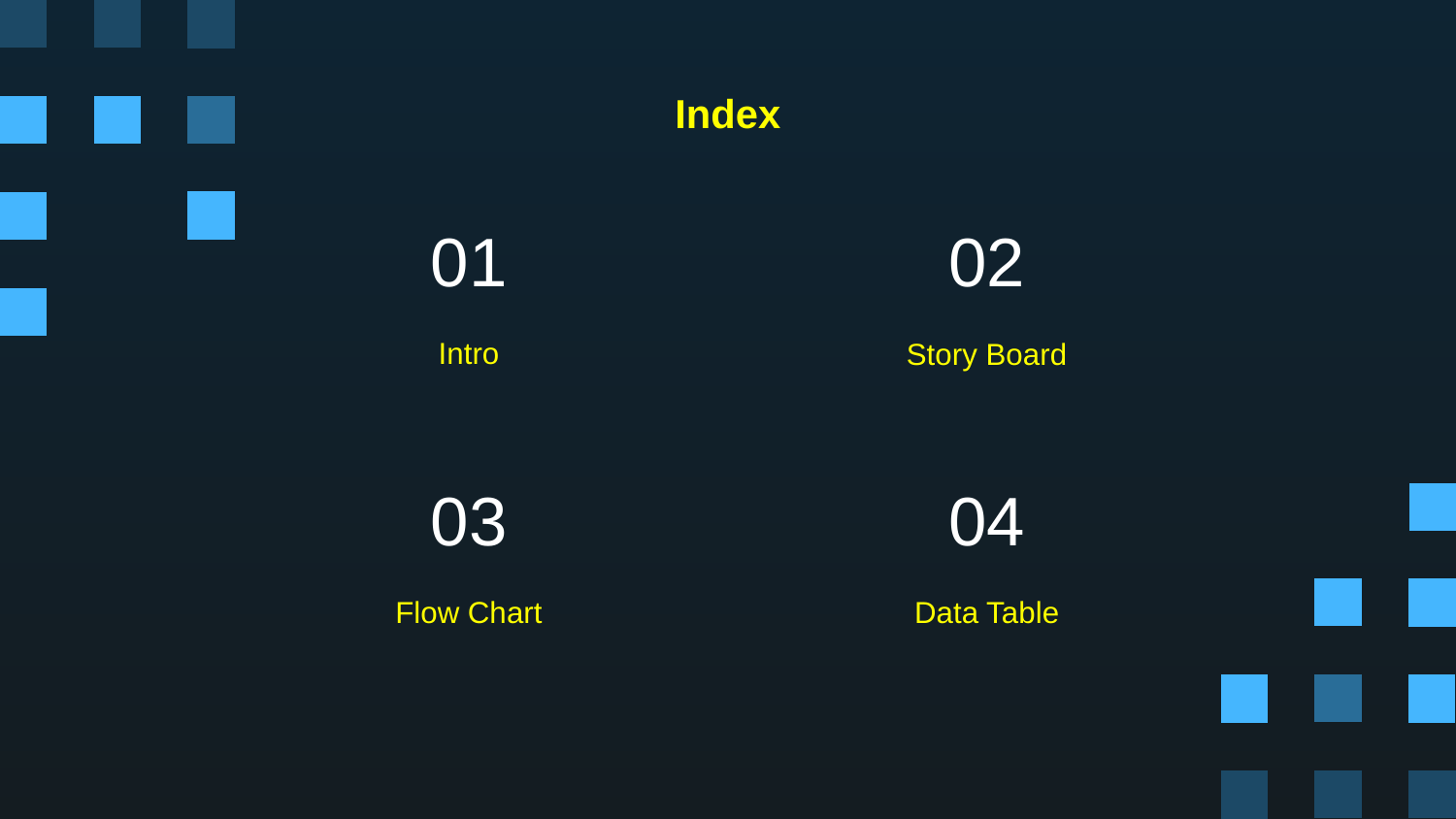

Index
# 01
02
Intro
Story Board
03
04
Flow Chart
Data Table